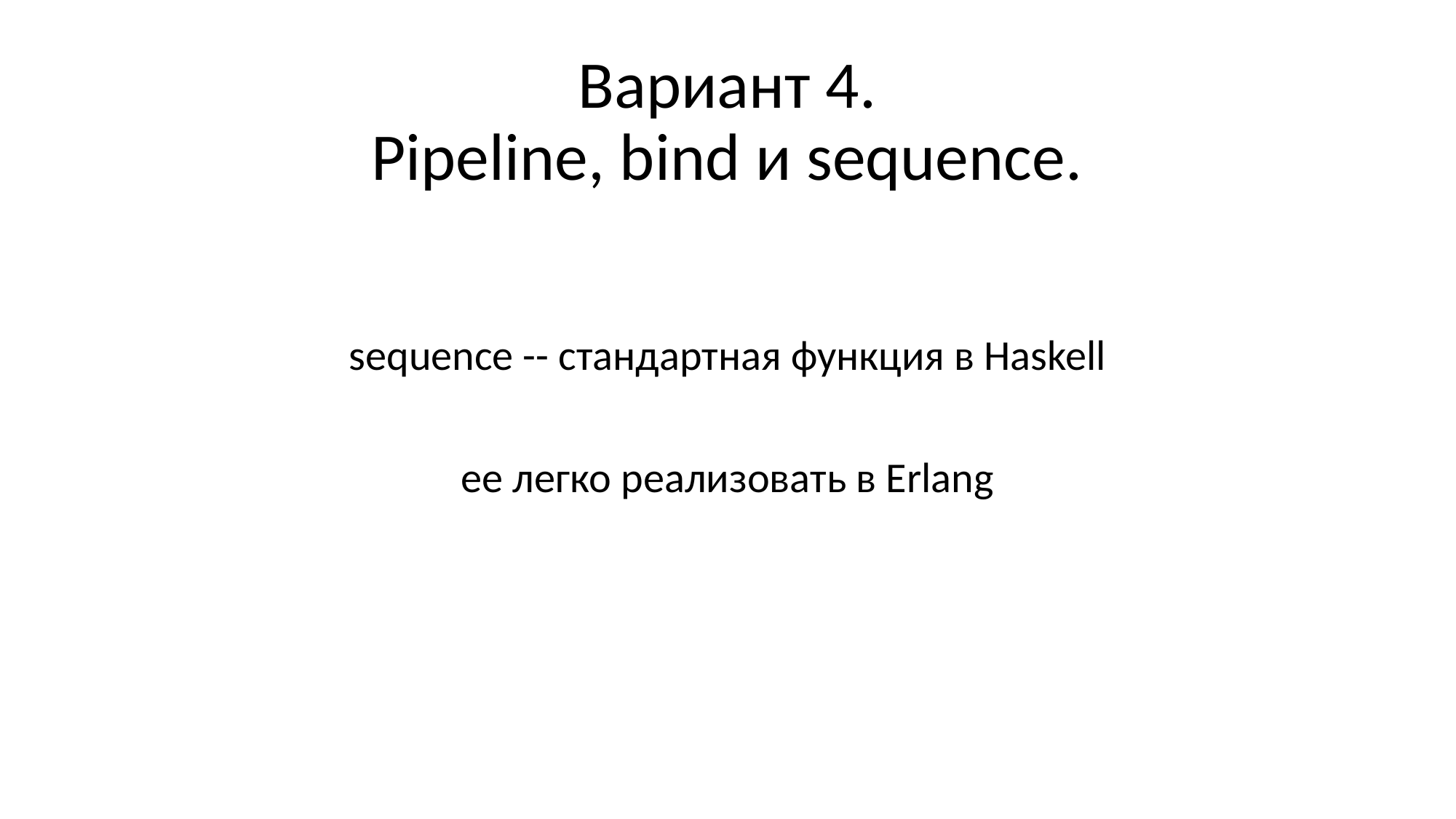

# Вариант 4. Pipeline, bind и sequence.
sequence -- стандартная функция в Haskell

ее легко реализовать в Erlang